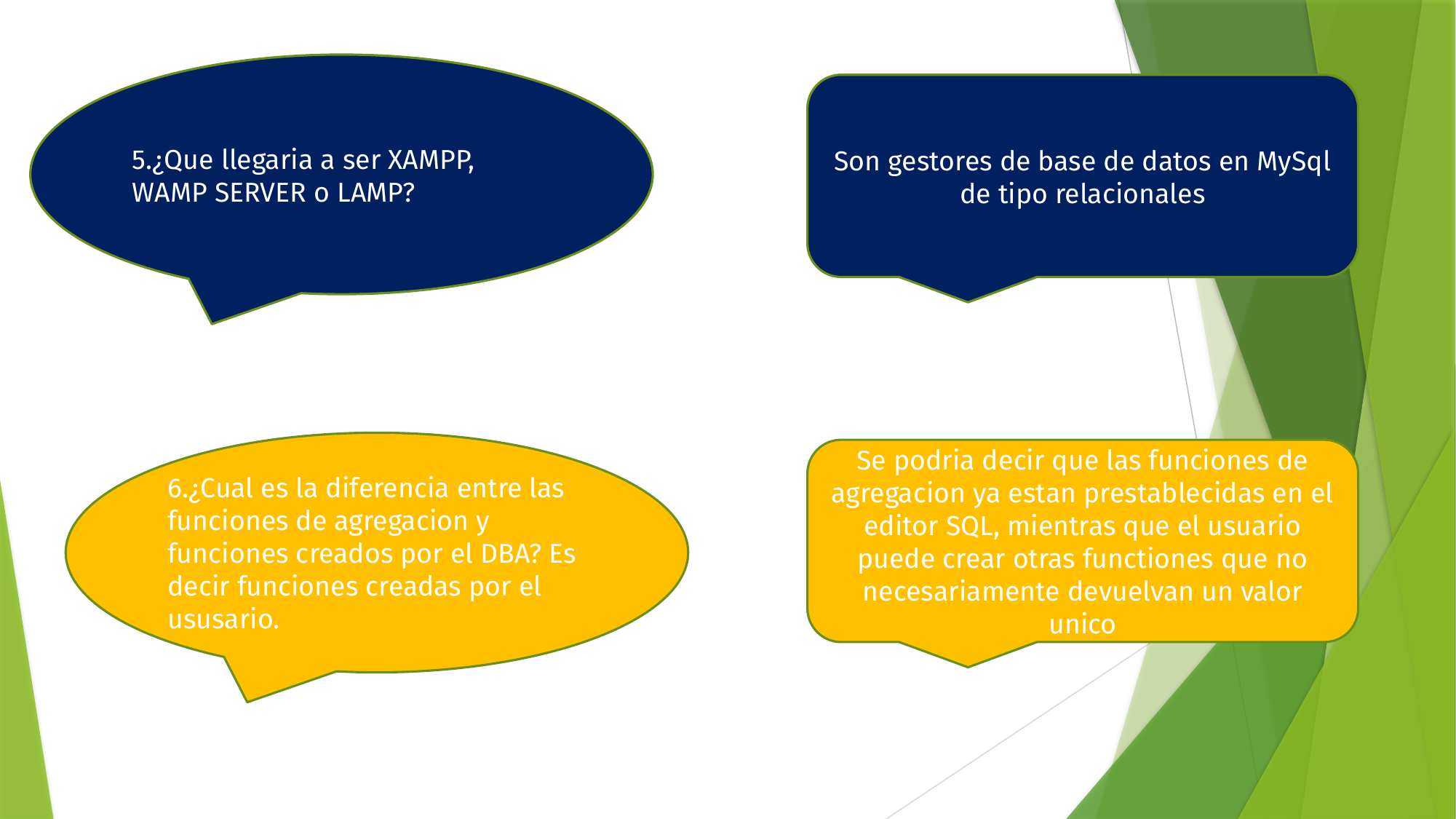

5.¿Que llegaria a ser XAMPP, WAMP SERVER o LAMP?
Son gestores de base de datos en MySql de tipo relacionales
6.¿Cual es la diferencia entre las funciones de agregacion y funciones creados por el DBA? Es decir funciones creadas por el ususario.
Se podria decir que las funciones de agregacion ya estan prestablecidas en el editor SQL, mientras que el usuario puede crear otras functiones que no necesariamente devuelvan un valor unico